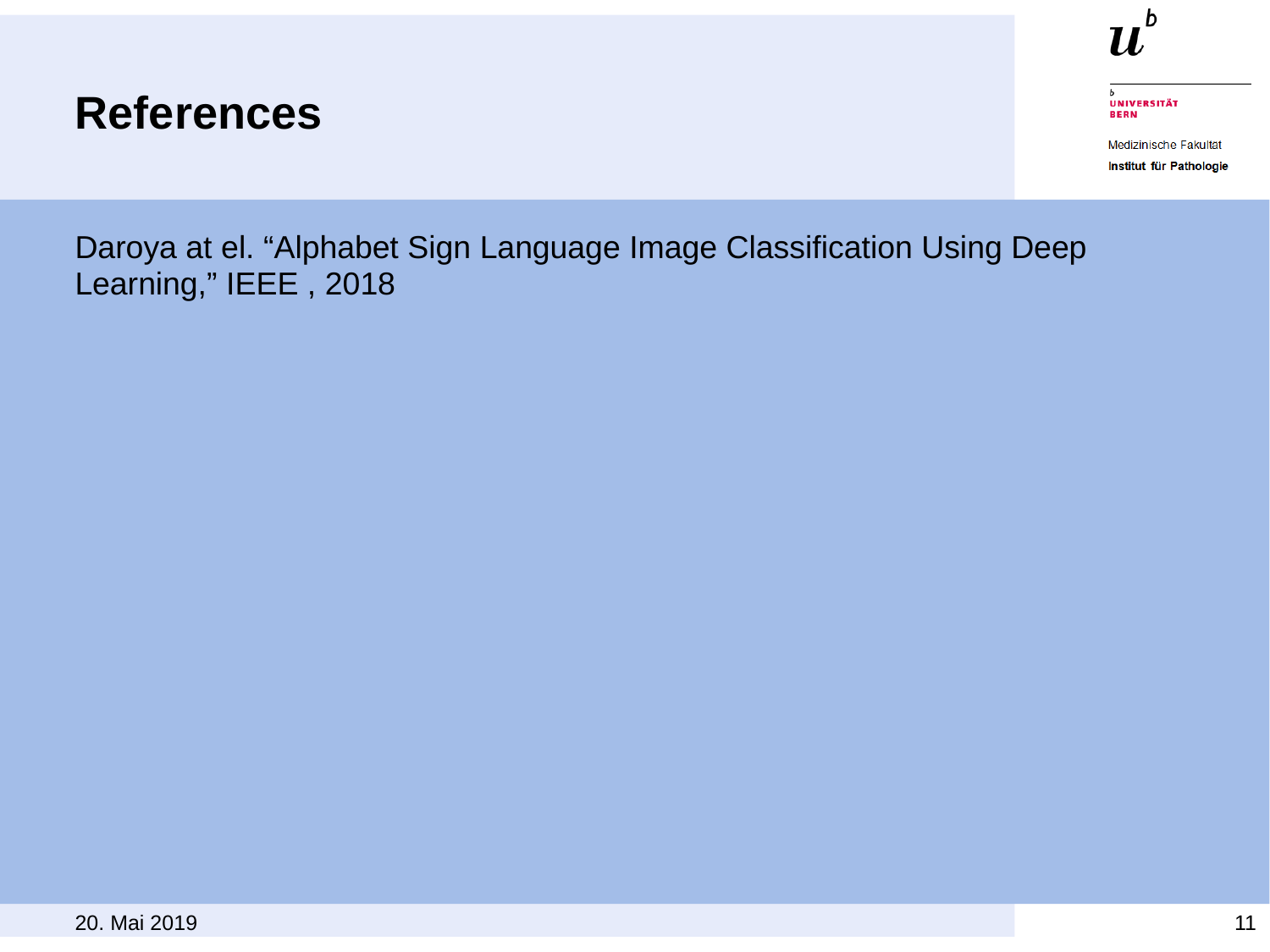

# References
Daroya at el. “Alphabet Sign Language Image Classification Using Deep Learning,” IEEE , 2018

20. Mai 2019
11